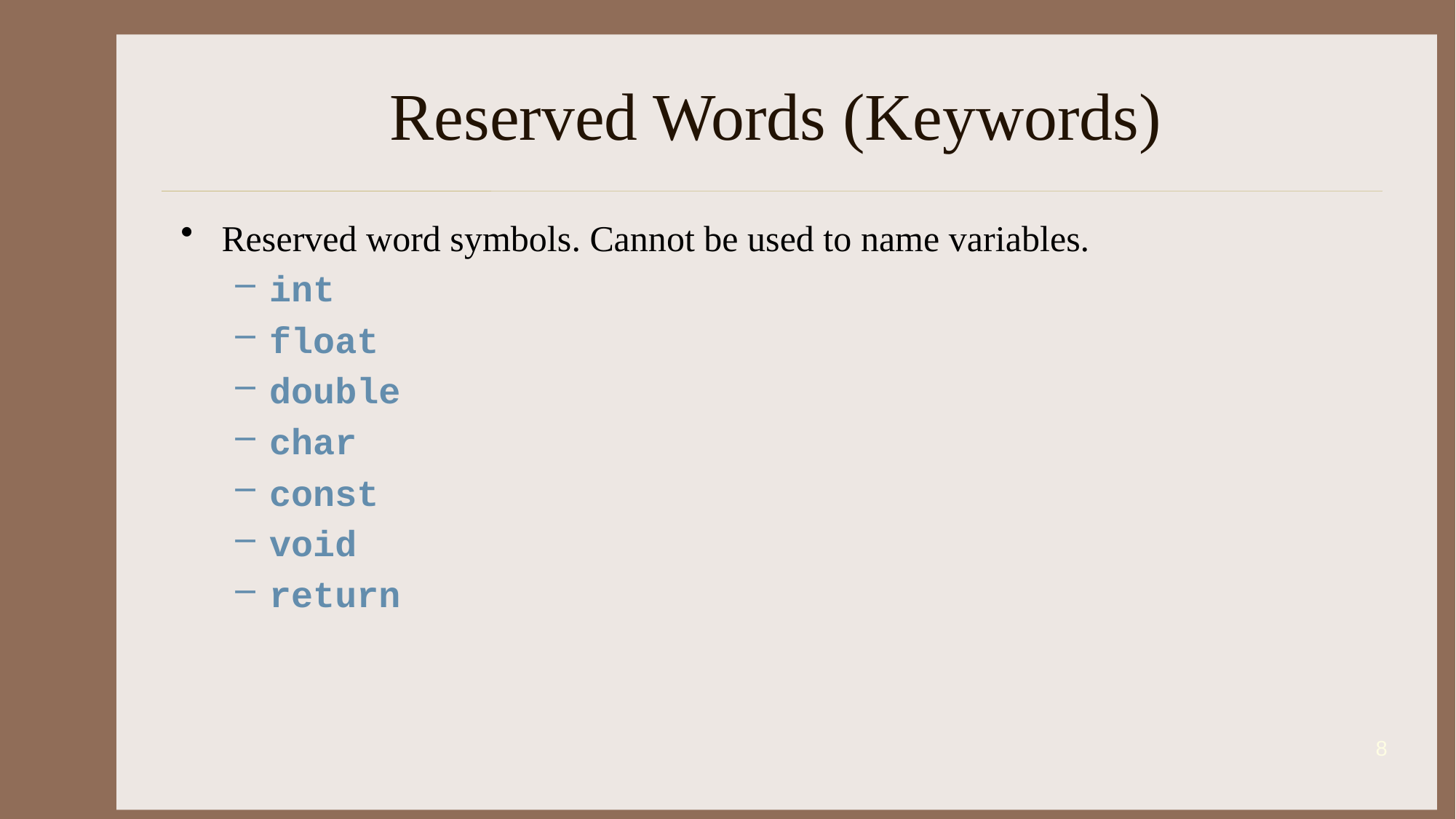

# Reserved Words (Keywords)
Reserved word symbols. Cannot be used to name variables.
int
float
double
char
const
void
return
8